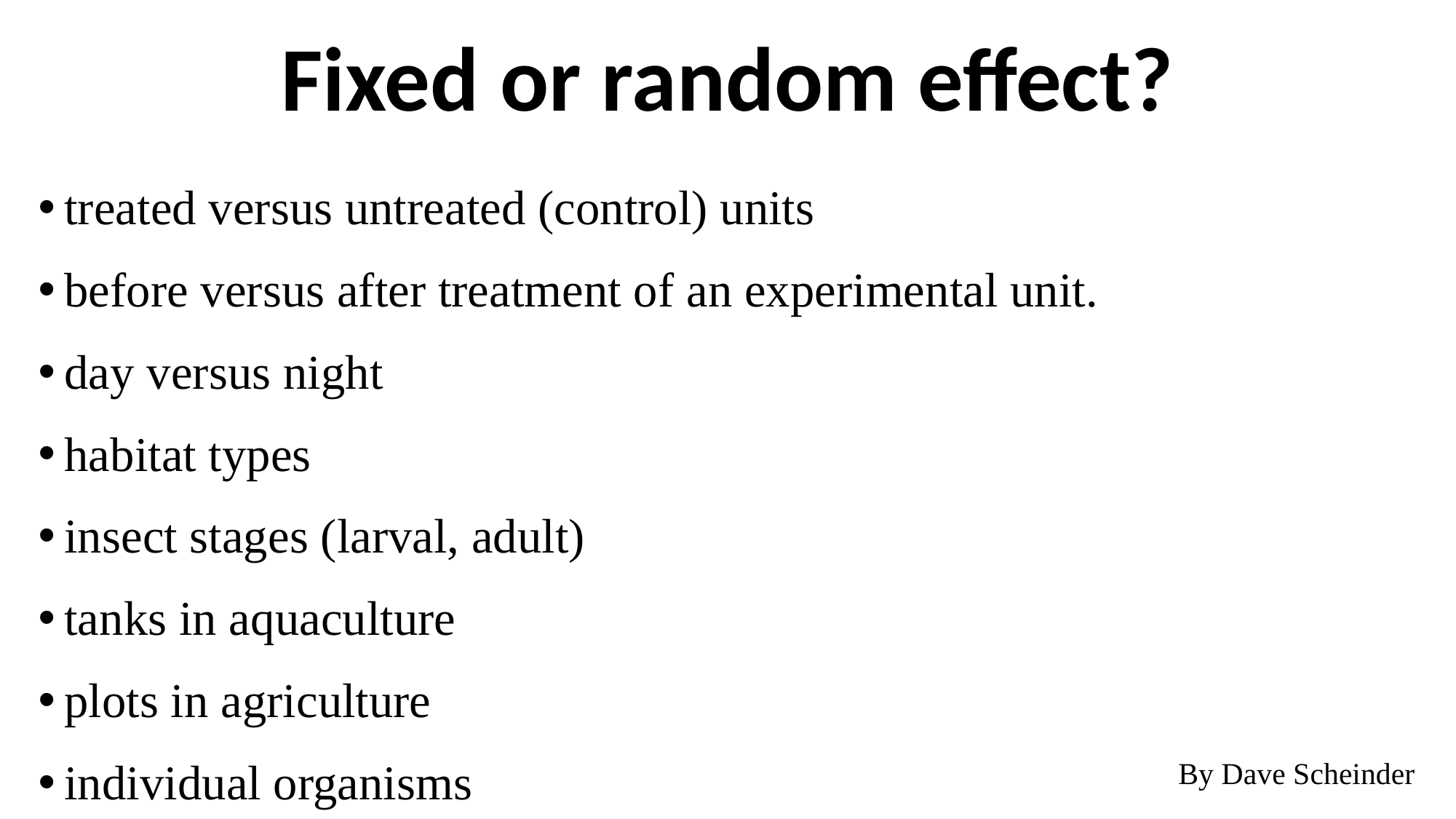

# Fixed or random effect?
treated versus untreated (control) units
before versus after treatment of an experimental unit.
day versus night
habitat types
insect stages (larval, adult)
tanks in aquaculture
plots in agriculture
individual organisms

By Dave Scheinder